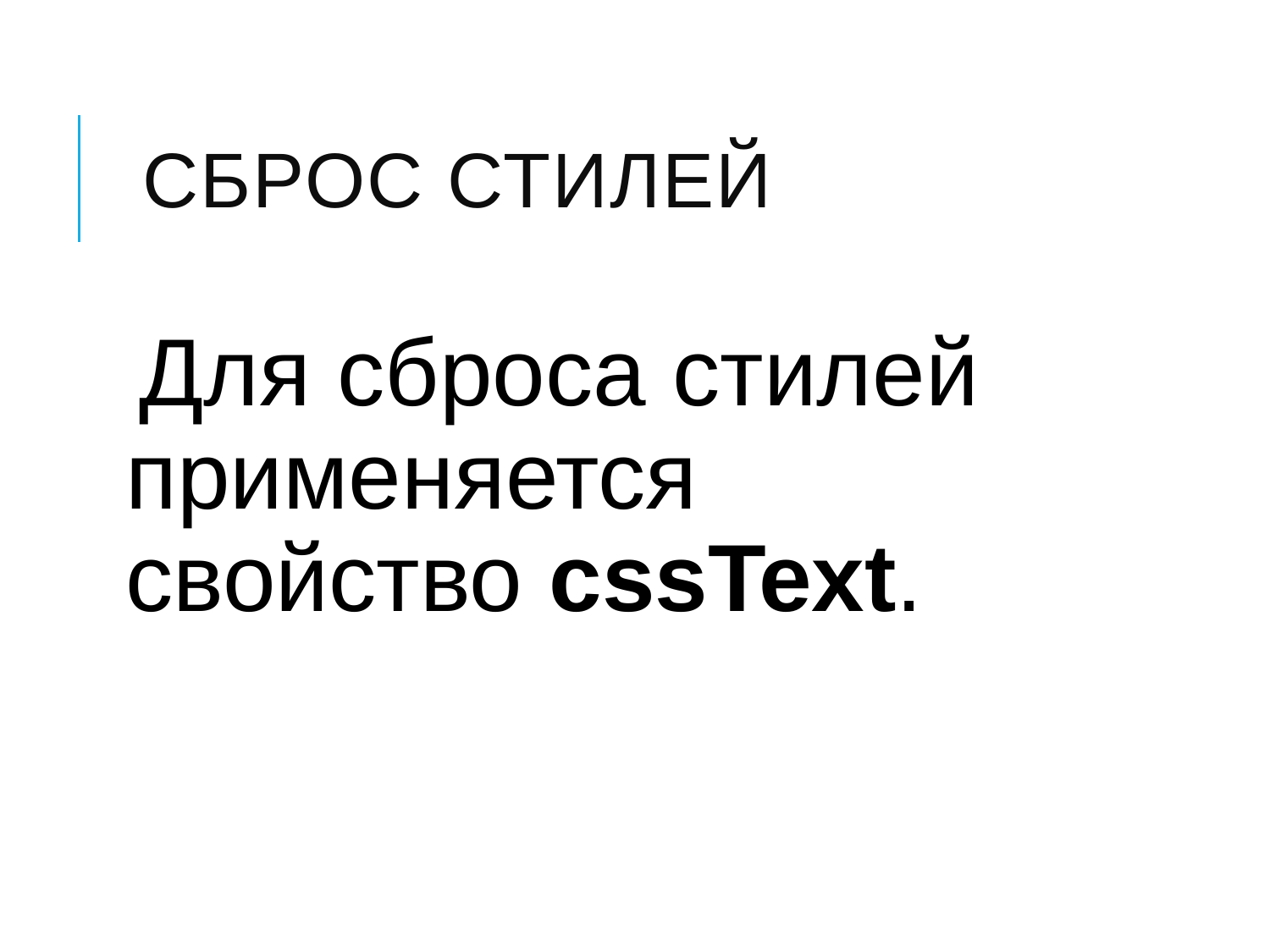

# Сброс стилей
Для сброса стилей применяется свойство cssText.